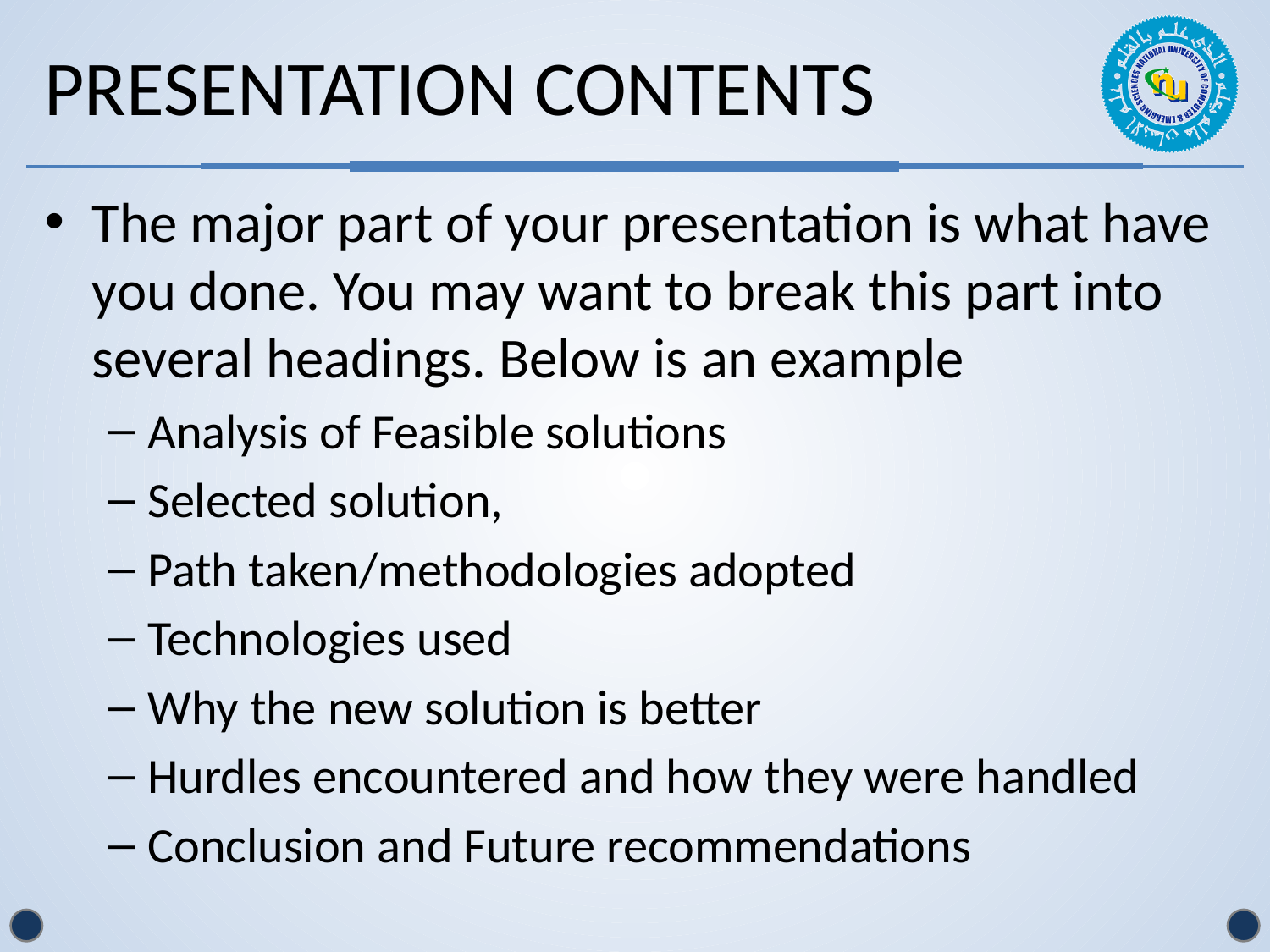

# Presentation Contents
The major part of your presentation is what have you done. You may want to break this part into several headings. Below is an example
Analysis of Feasible solutions
Selected solution,
Path taken/methodologies adopted
Technologies used
Why the new solution is better
Hurdles encountered and how they were handled
Conclusion and Future recommendations